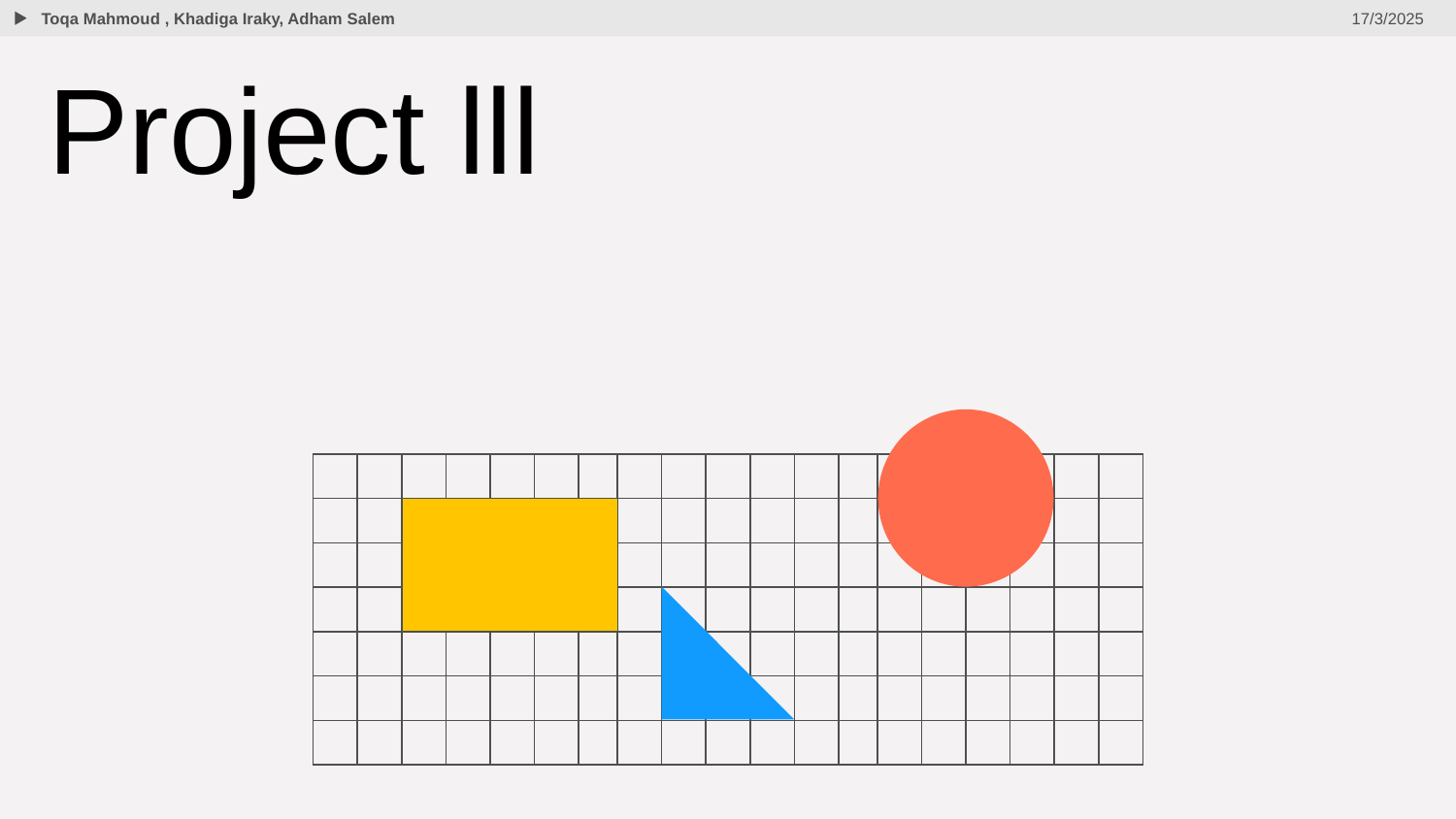

Toqa Mahmoud , Khadiga Iraky, Adham Salem

17/3/2025
# Project lll